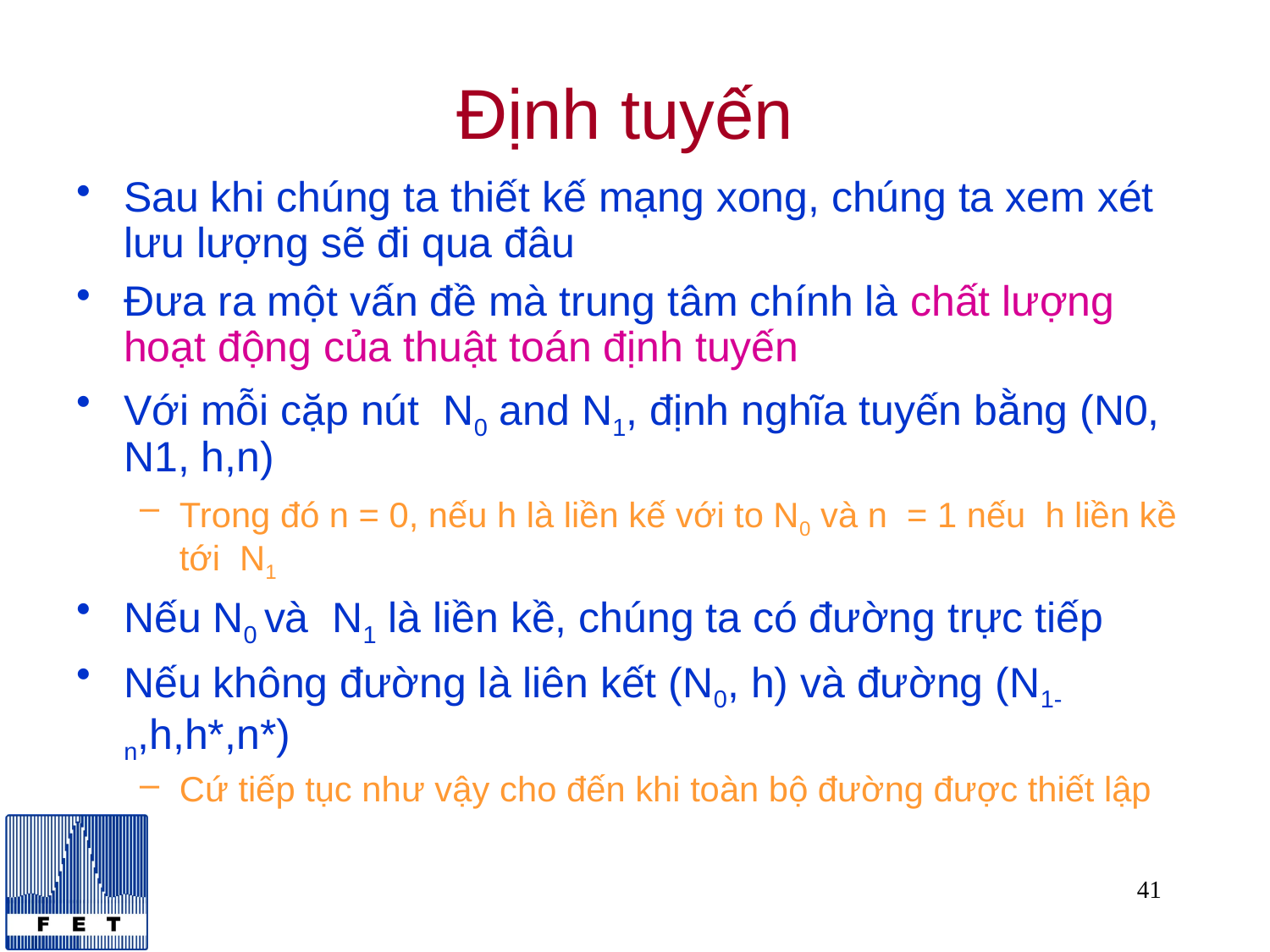

# Định tuyến
Sau khi chúng ta thiết kế mạng xong, chúng ta xem xét lưu lượng sẽ đi qua đâu
Đưa ra một vấn đề mà trung tâm chính là chất lượng hoạt động của thuật toán định tuyến
Với mỗi cặp nút  N0 and N1, định nghĩa tuyến bằng (N0, N1, h,n)
Trong đó n = 0, nếu h là liền kế với to N0 và n  = 1 nếu  h liền kề tới  N1
Nếu N0 và  N1 là liền kề, chúng ta có đường trực tiếp
Nếu không đường là liên kết (N0, h) và đường (N1-n,h,h*,n*)
Cứ tiếp tục như vậy cho đến khi toàn bộ đường được thiết lập

41